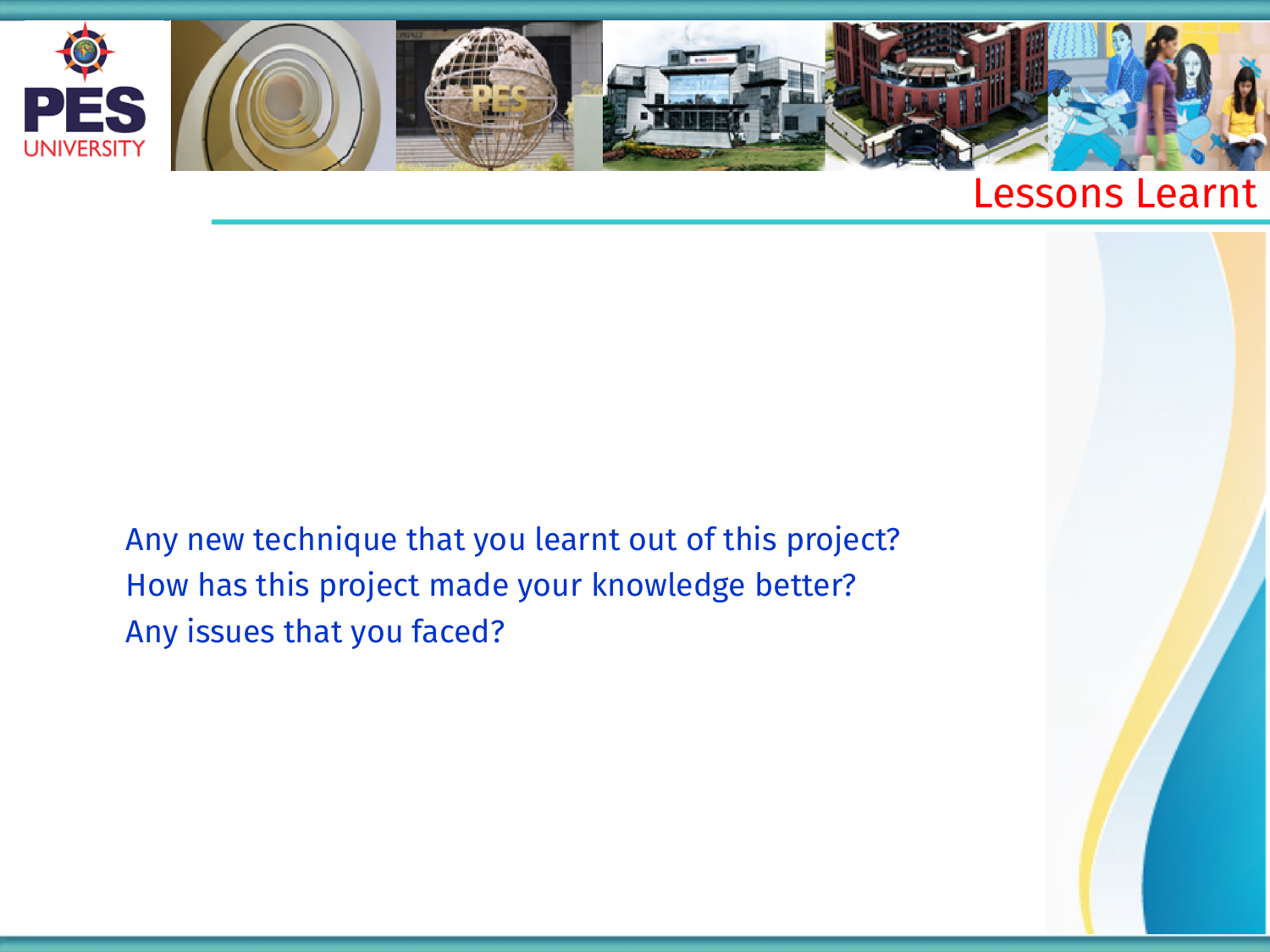

Lessons Learnt

Any new technique that you learnt out of this project?
How has this project made your knowledge better?
Any issues that you faced?